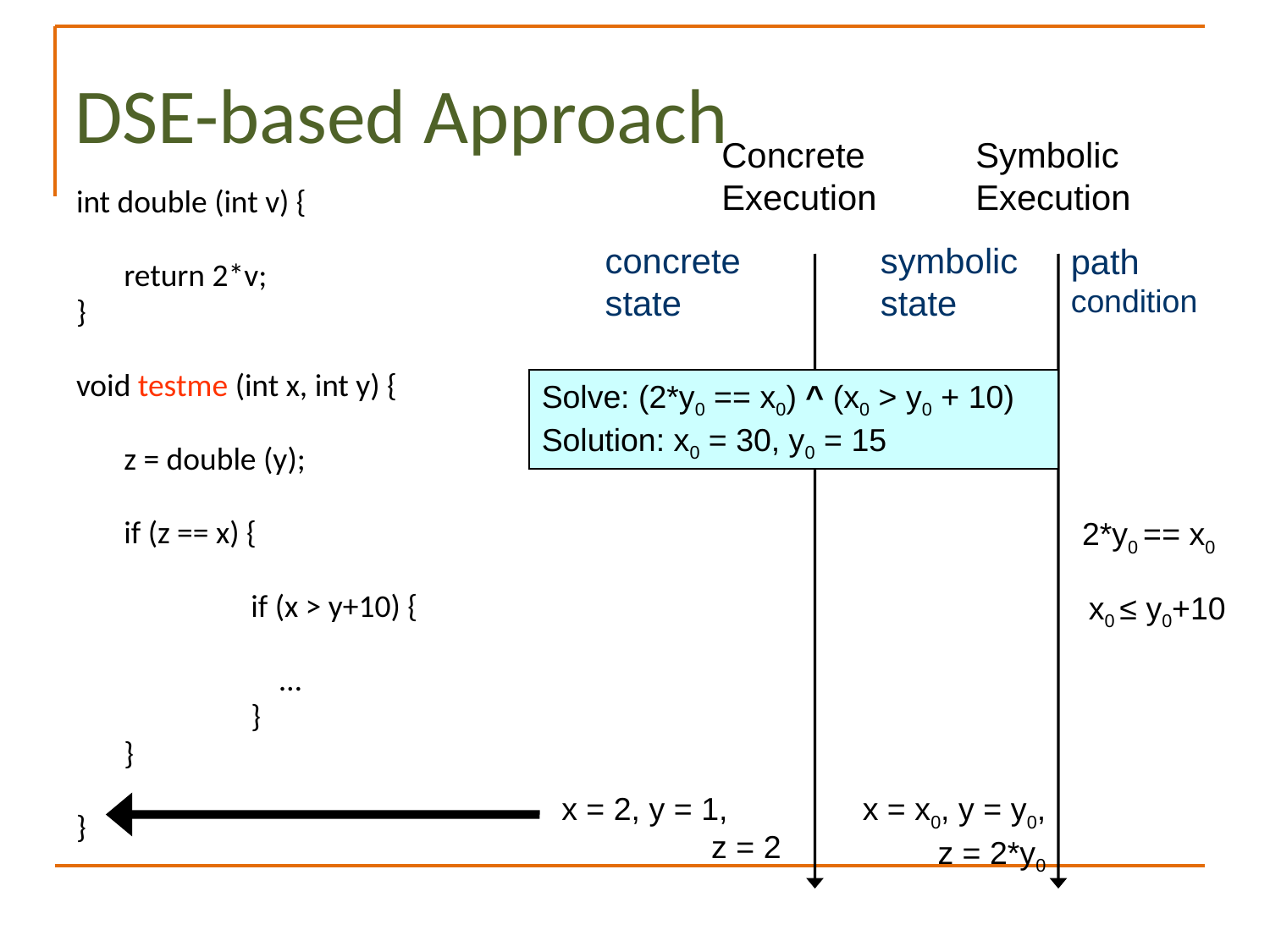

DSE-based Approach
Concrete Execution
Symbolic Execution
concrete state
symbolic state
path condition

int double (int v) {

	return 2*v;
}

void testme (int x, int y) {

	z = double (y);

	if (z == x) {

		if (x > y+10) {

		    …
		}
	}

}
Solve: (2*y0 == x0) ^ (x0 > y0 + 10)
Solution: x0 = 30, y0 = 15

2*y0 == x0
x0 ≤ y0+10
x = 2, y = 1,       z = 2
x = x0, y = y0, z = 2*y0